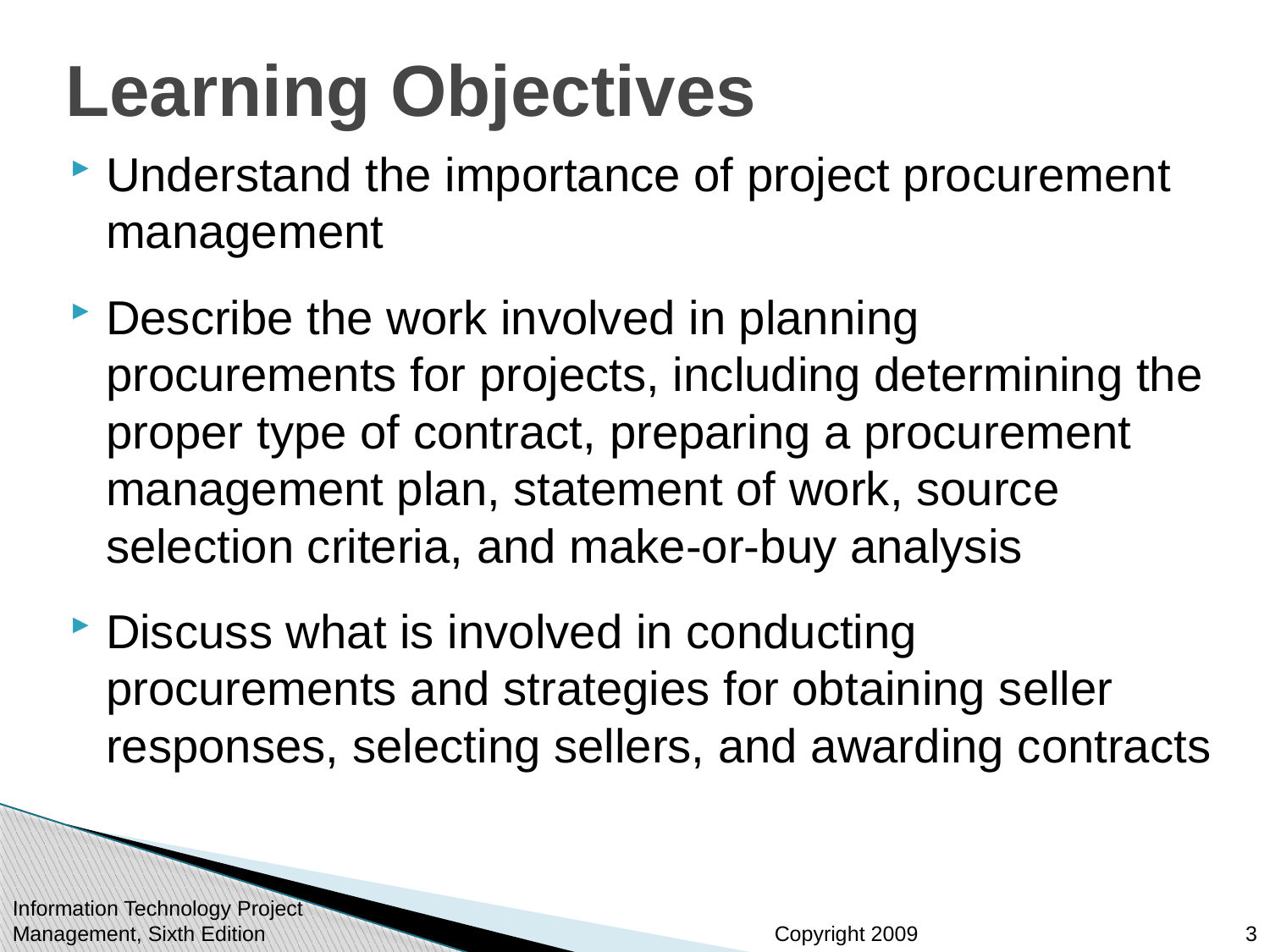

# Learning Objectives
Understand the importance of project procurement management
Describe the work involved in planning procurements for projects, including determining the proper type of contract, preparing a procurement management plan, statement of work, source selection criteria, and make-or-buy analysis
Discuss what is involved in conducting procurements and strategies for obtaining seller responses, selecting sellers, and awarding contracts
Information Technology Project Management, Sixth Edition
3